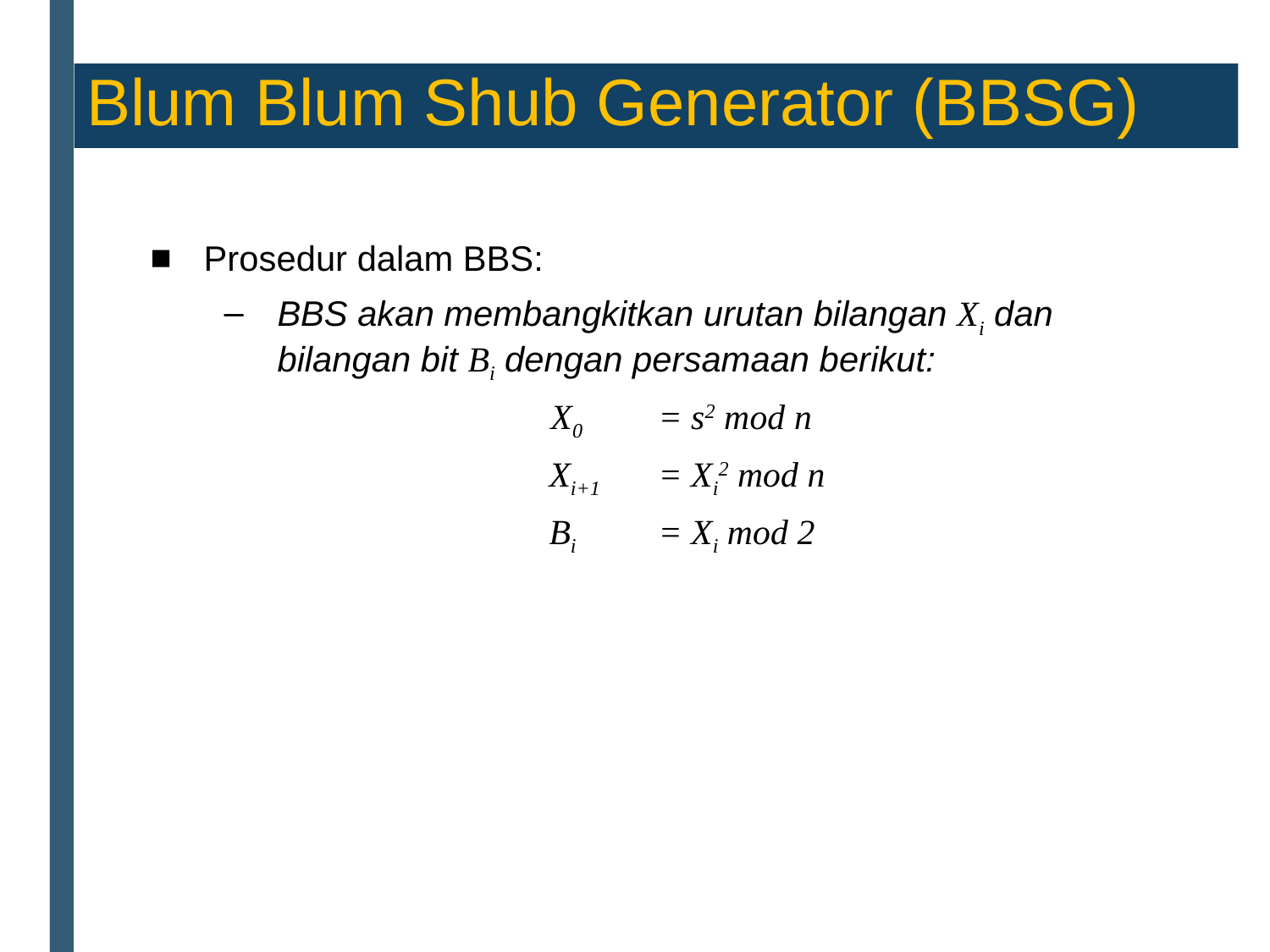

Blum Blum Shub Generator (BBSG)
Prosedur dalam BBS:
BBS akan membangkitkan urutan bilangan Xi dan bilangan bit Bi dengan persamaan berikut:
			  X0 	= s2 mod n
			  Xi+1 	= Xi2 mod n
			  Bi	= Xi mod 2